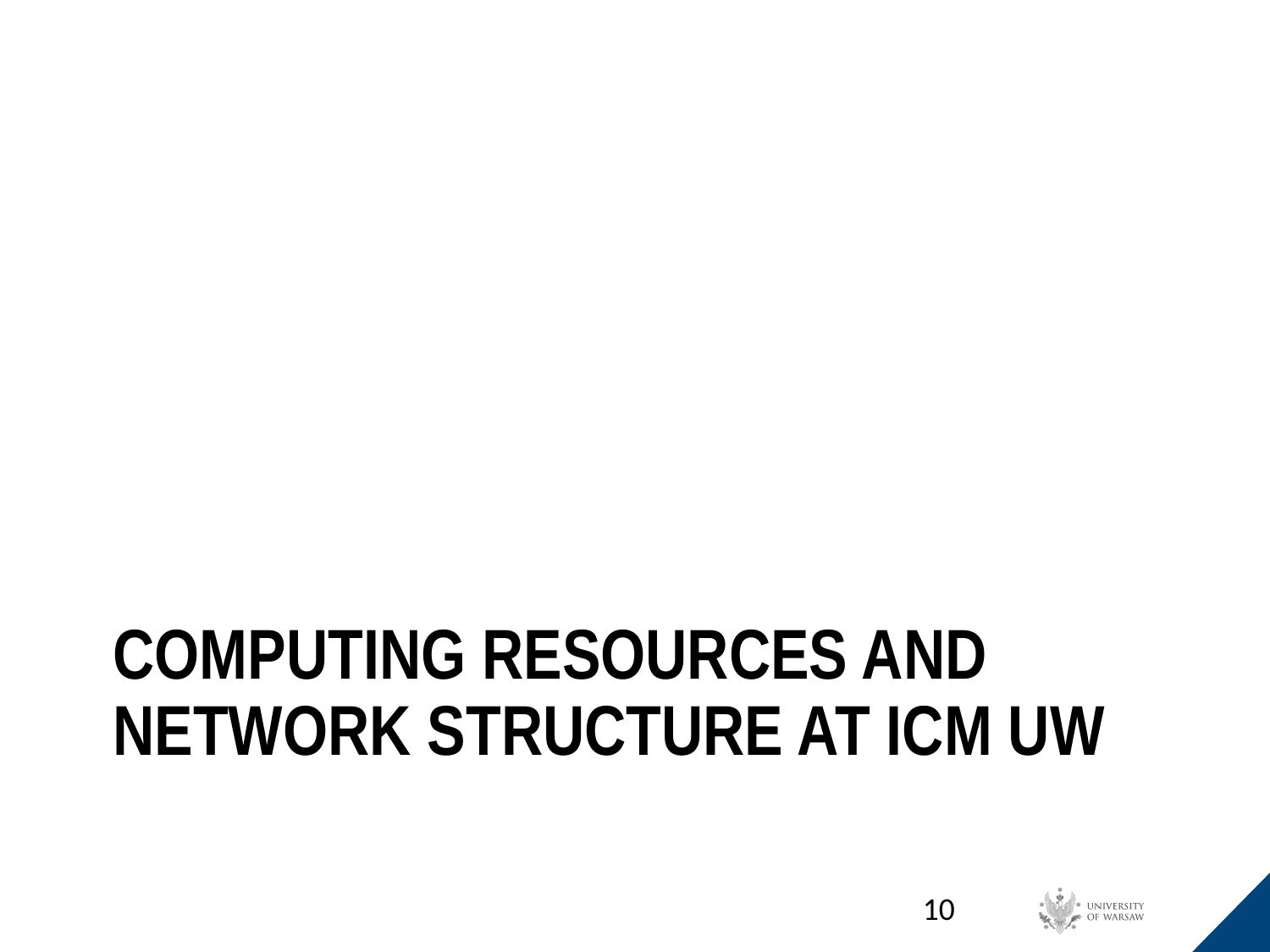

# COMPUTING RESOURCES AND NETWORK STRUCTURE AT ICM UW
10